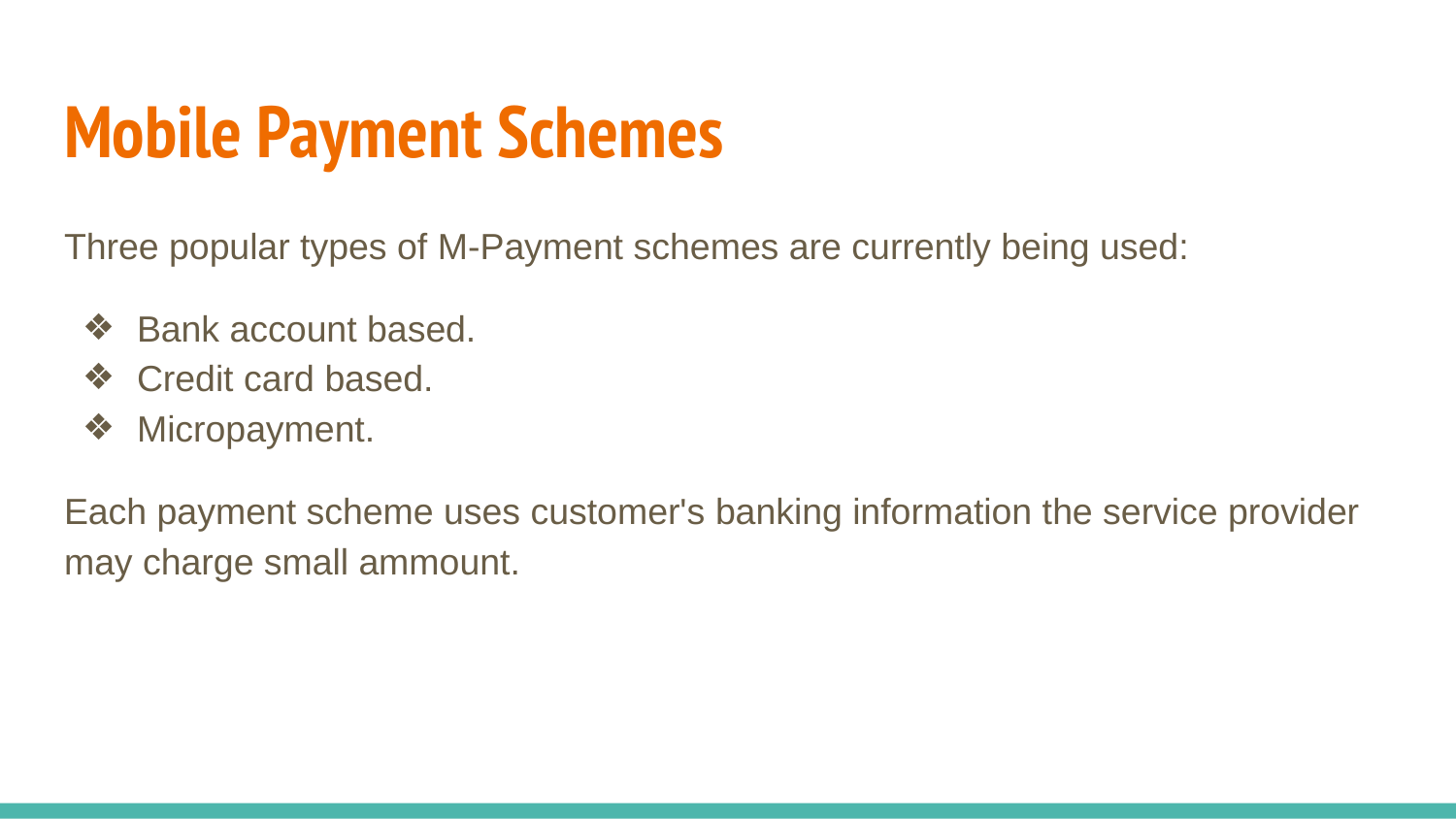

# Mobile Payment Schemes
Three popular types of M-Payment schemes are currently being used:
Bank account based.
Credit card based.
Micropayment.
Each payment scheme uses customer's banking information the service provider may charge small ammount.